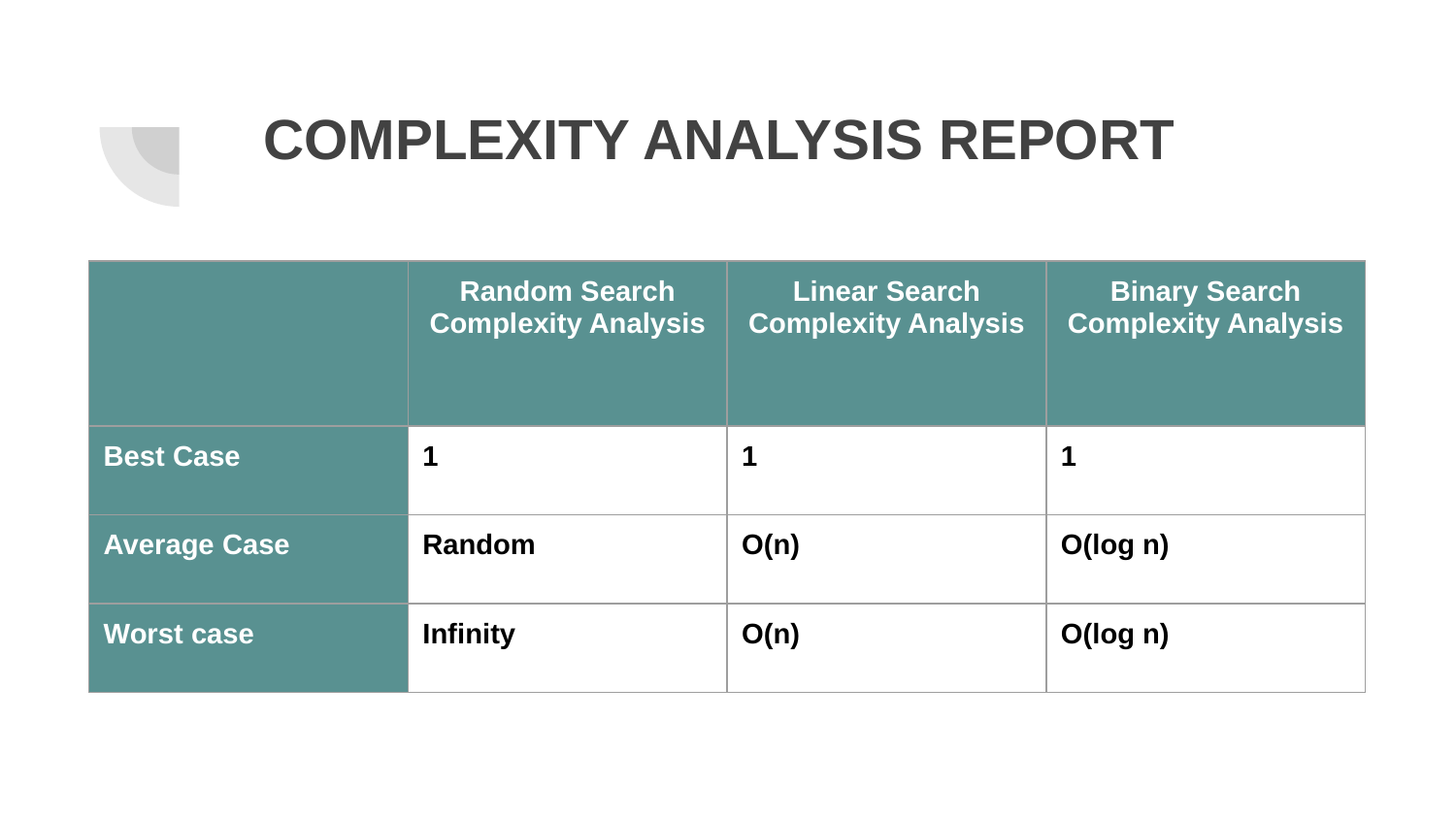

# COMPLEXITY ANALYSIS REPORT
|  | Random Search Complexity Analysis | Linear Search Complexity Analysis | Binary Search Complexity Analysis |
| --- | --- | --- | --- |
| Best Case | 1 | 1 | 1 |
| Average Case | Random | O(n) | O(log n) |
| Worst case | Infinity | O(n) | O(log n) |